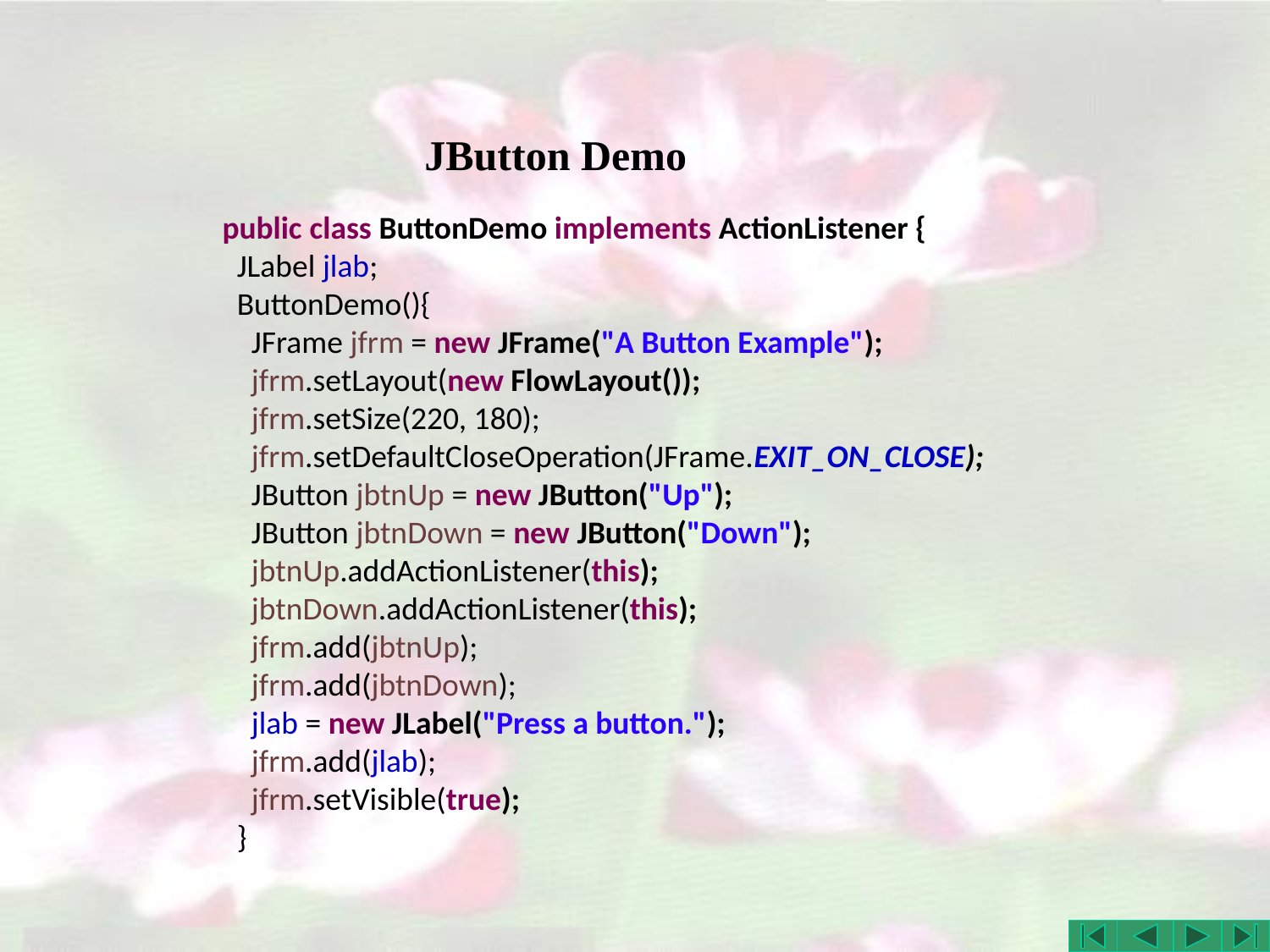

# JButton Demo
public class ButtonDemo implements ActionListener {
  JLabel jlab;
  ButtonDemo(){
    JFrame jfrm = new JFrame("A Button Example");
    jfrm.setLayout(new FlowLayout());
    jfrm.setSize(220, 180);
    jfrm.setDefaultCloseOperation(JFrame.EXIT_ON_CLOSE);
    JButton jbtnUp = new JButton("Up");
    JButton jbtnDown = new JButton("Down");
    jbtnUp.addActionListener(this);
    jbtnDown.addActionListener(this);
    jfrm.add(jbtnUp);
    jfrm.add(jbtnDown);
    jlab = new JLabel("Press a button.");
    jfrm.add(jlab);
    jfrm.setVisible(true);
  }